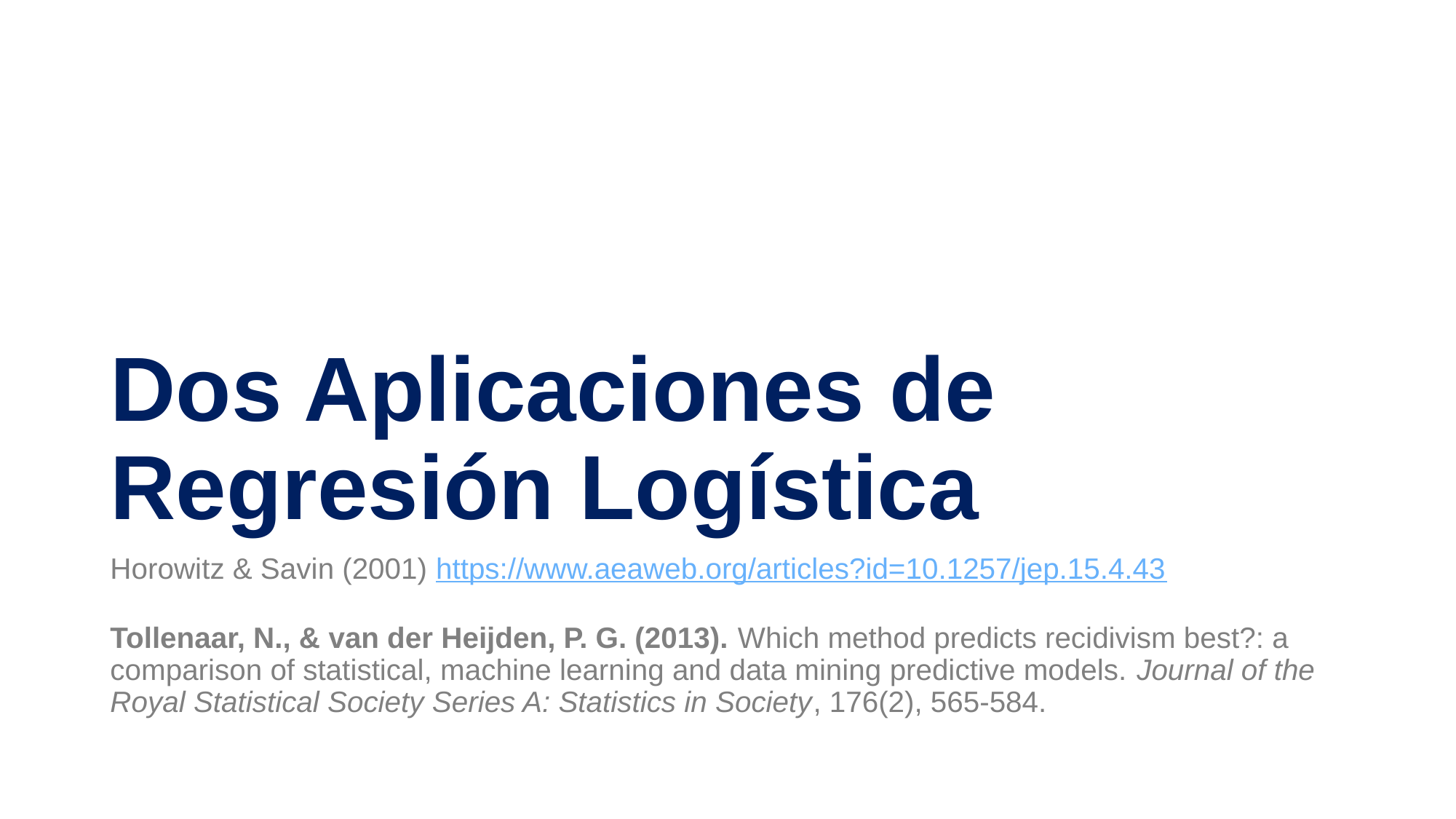

# Dos Aplicaciones de Regresión Logística
Horowitz & Savin (2001) https://www.aeaweb.org/articles?id=10.1257/jep.15.4.43

Tollenaar, N., & van der Heijden, P. G. (2013). Which method predicts recidivism best?: a comparison of statistical, machine learning and data mining predictive models. Journal of the Royal Statistical Society Series A: Statistics in Society, 176(2), 565-584.